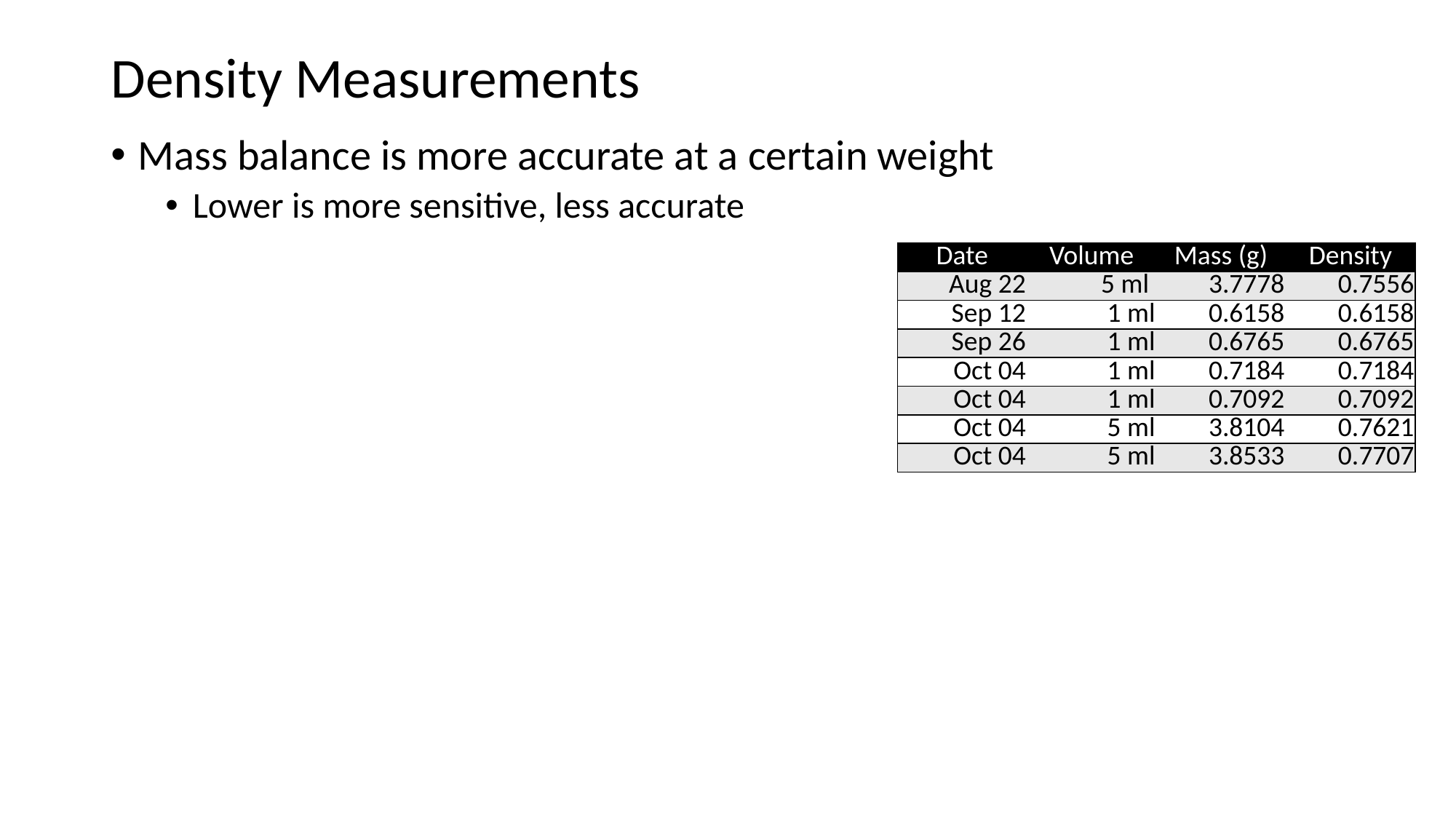

Density Measurements
Mass balance is more accurate at a certain weight
Lower is more sensitive, less accurate

| Date | Volume | Mass (g) | Density |
| --- | --- | --- | --- |
| Aug 22 | 5 ml | 3.7778 | 0.7556 |
| Sep 12 | 1 ml | 0.6158 | 0.6158 |
| Sep 26 | 1 ml | 0.6765 | 0.6765 |
| Oct 04 | 1 ml | 0.7184 | 0.7184 |
| Oct 04 | 1 ml | 0.7092 | 0.7092 |
| Oct 04 | 5 ml | 3.8104 | 0.7621 |
| Oct 04 | 5 ml | 3.8533 | 0.7707 |